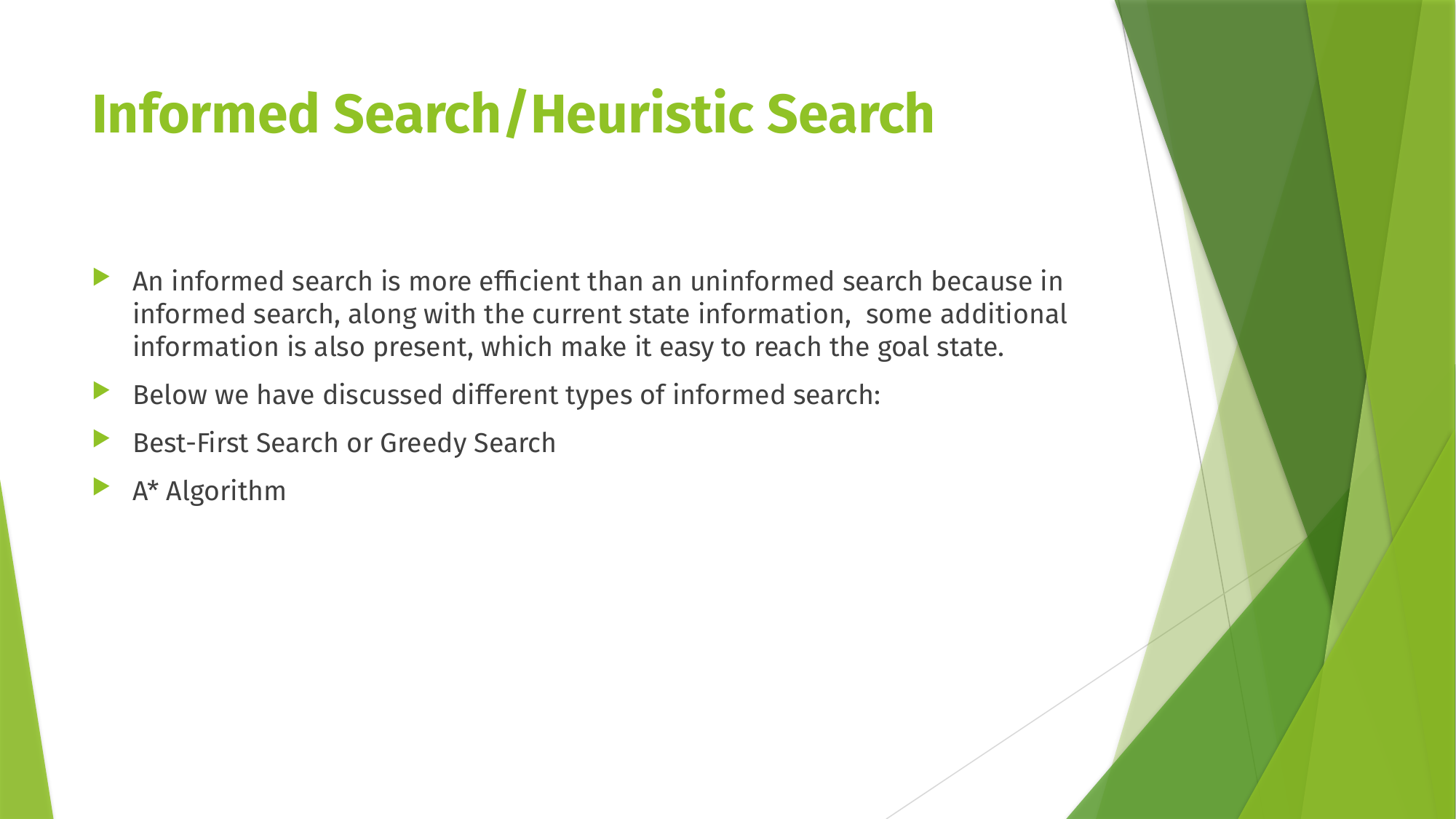

# Informed Search/Heuristic Search
An informed search is more efficient than an uninformed search because in informed search, along with the current state information,  some additional information is also present, which make it easy to reach the goal state.
Below we have discussed different types of informed search:
Best-First Search or Greedy Search
A* Algorithm